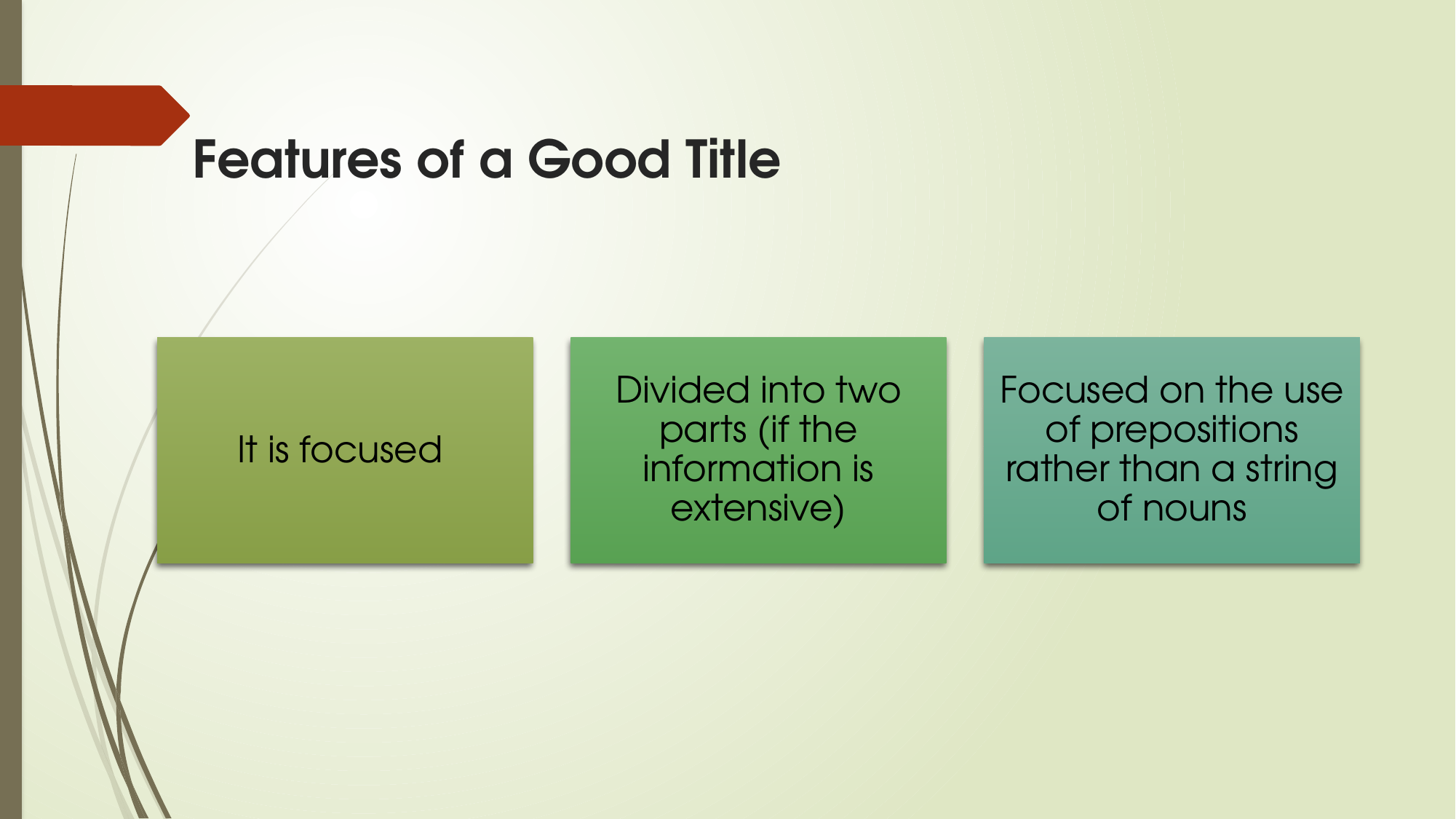

# Features of a Good Title
It is focused
Divided into two parts (if the information is extensive)
Focused on the use of prepositions rather than a string of nouns